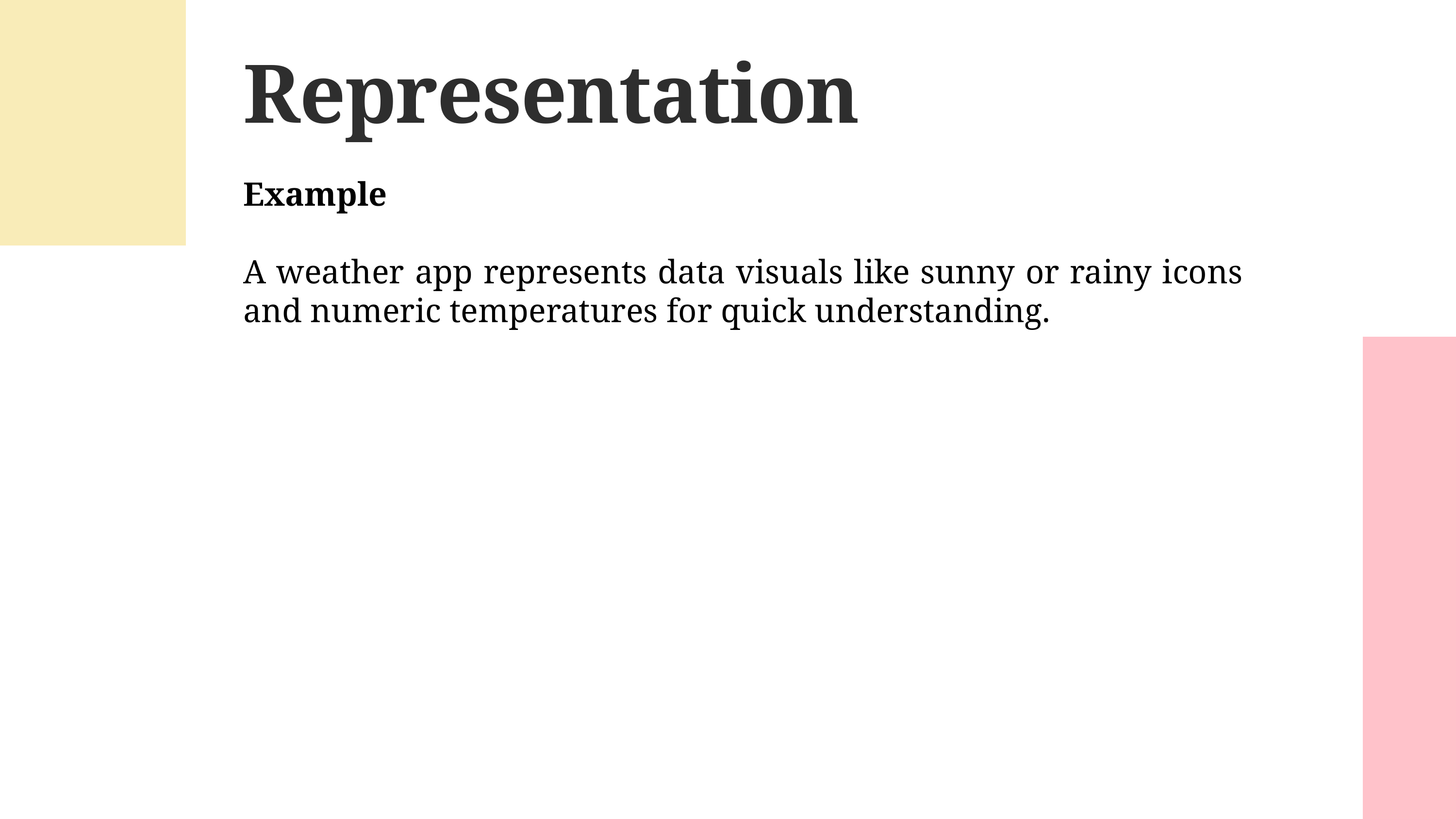

Representation
Example

A weather app represents data visuals like sunny or rainy icons and numeric temperatures for quick understanding.